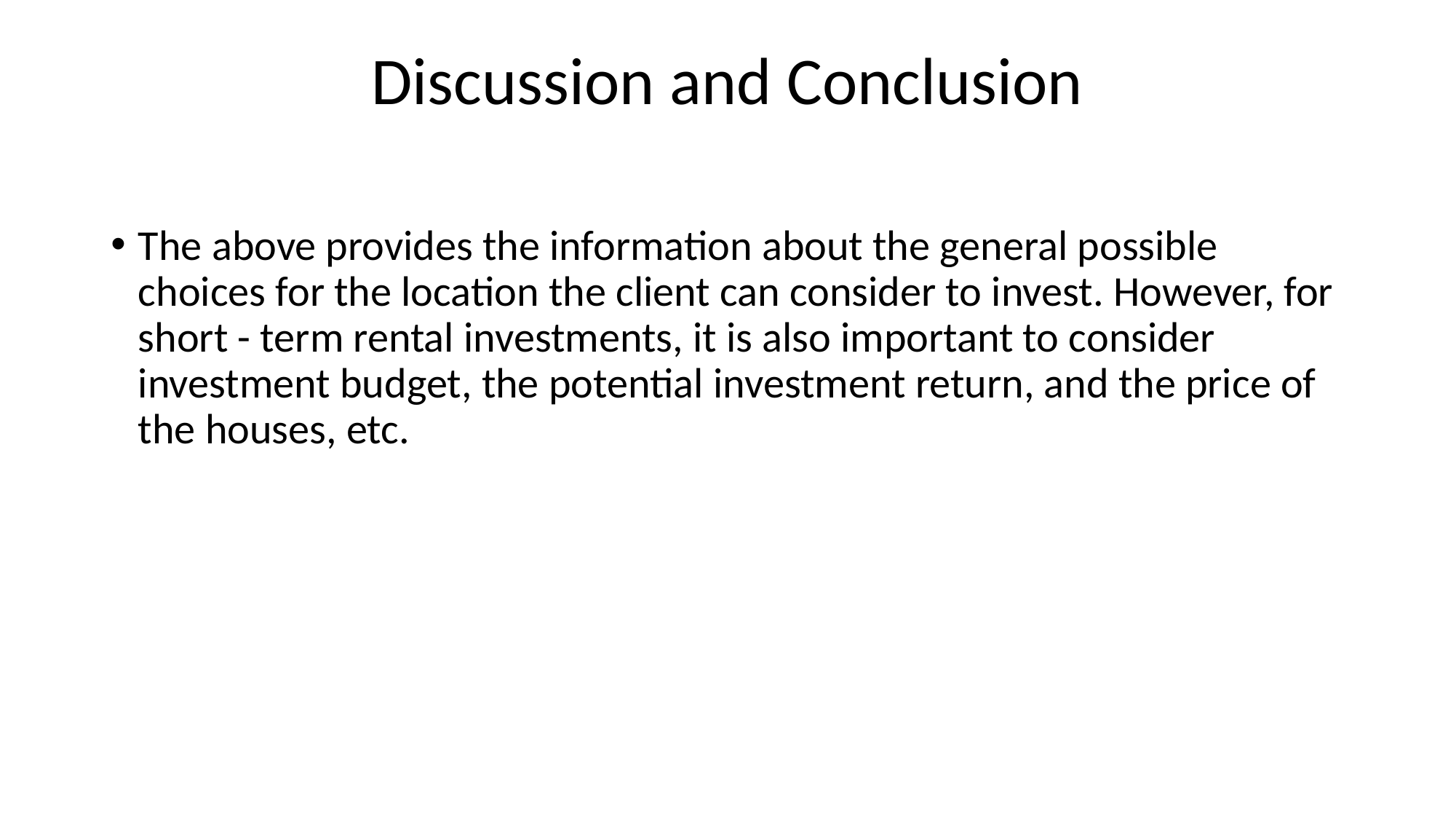

# Discussion and Conclusion
The above provides the information about the general possible choices for the location the client can consider to invest. However, for short - term rental investments, it is also important to consider investment budget, the potential investment return, and the price of the houses, etc.